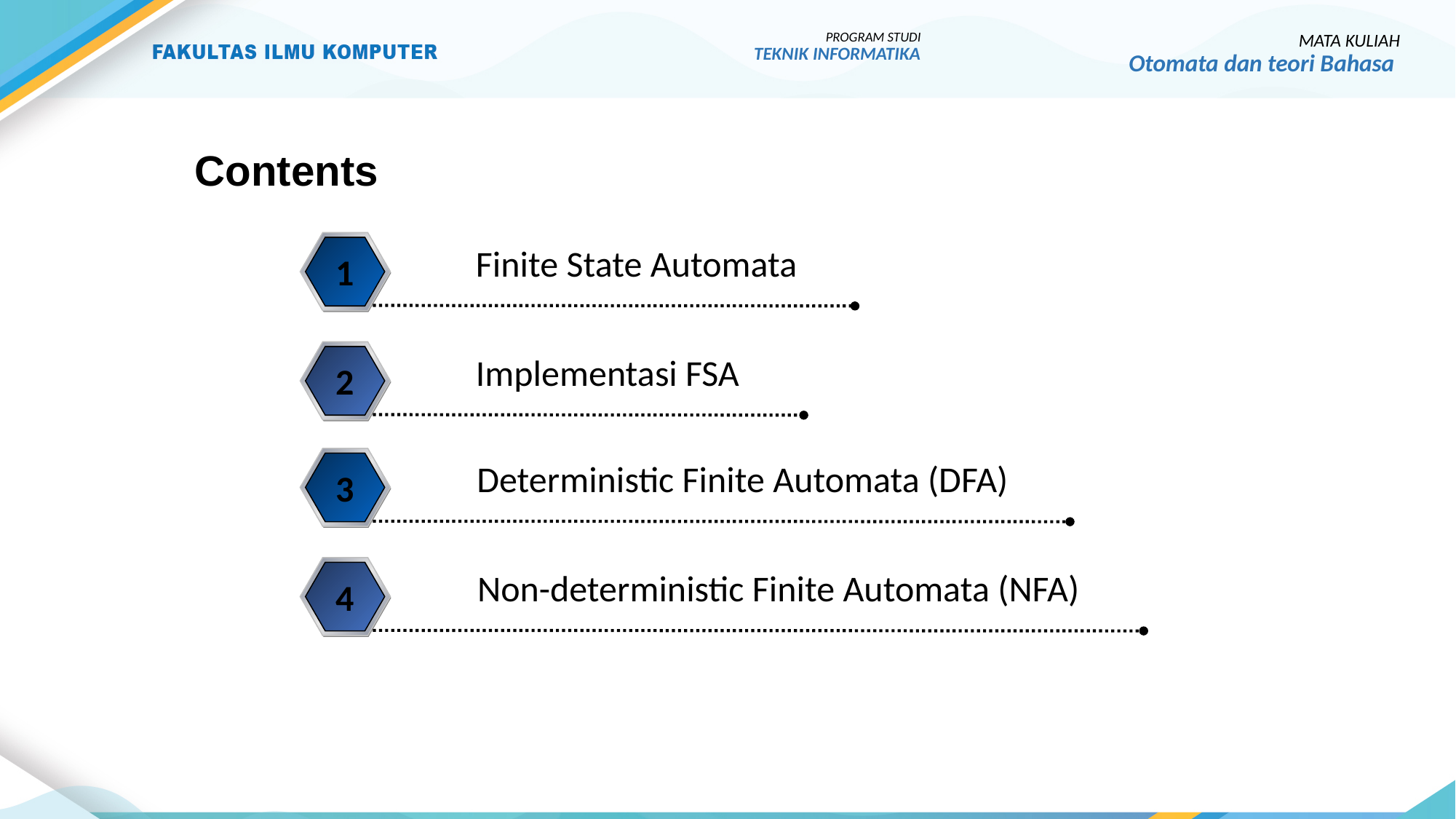

PROGRAM STUDI
TEKNIK INFORMATIKA
MATA KULIAH
Otomata dan teori Bahasa
# Contents

Finite State Automata
1

Implementasi FSA
2

Deterministic Finite Automata (DFA)
3

Non-deterministic Finite Automata (NFA)
4